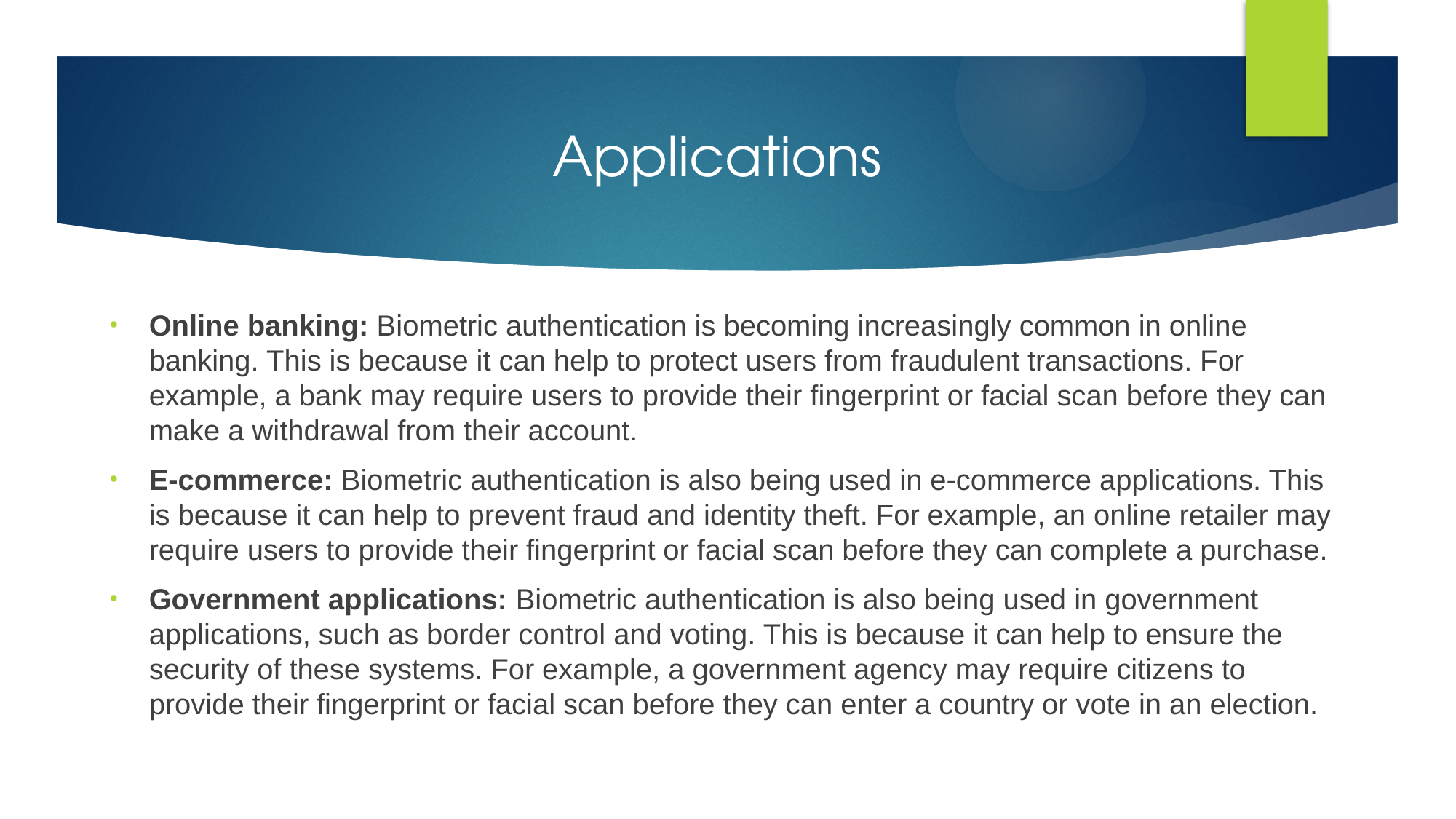

Applications
Online banking: Biometric authentication is becoming increasingly common in online banking. This is because it can help to protect users from fraudulent transactions. For example, a bank may require users to provide their fingerprint or facial scan before they can make a withdrawal from their account.
E-commerce: Biometric authentication is also being used in e-commerce applications. This is because it can help to prevent fraud and identity theft. For example, an online retailer may require users to provide their fingerprint or facial scan before they can complete a purchase.
Government applications: Biometric authentication is also being used in government applications, such as border control and voting. This is because it can help to ensure the security of these systems. For example, a government agency may require citizens to provide their fingerprint or facial scan before they can enter a country or vote in an election.